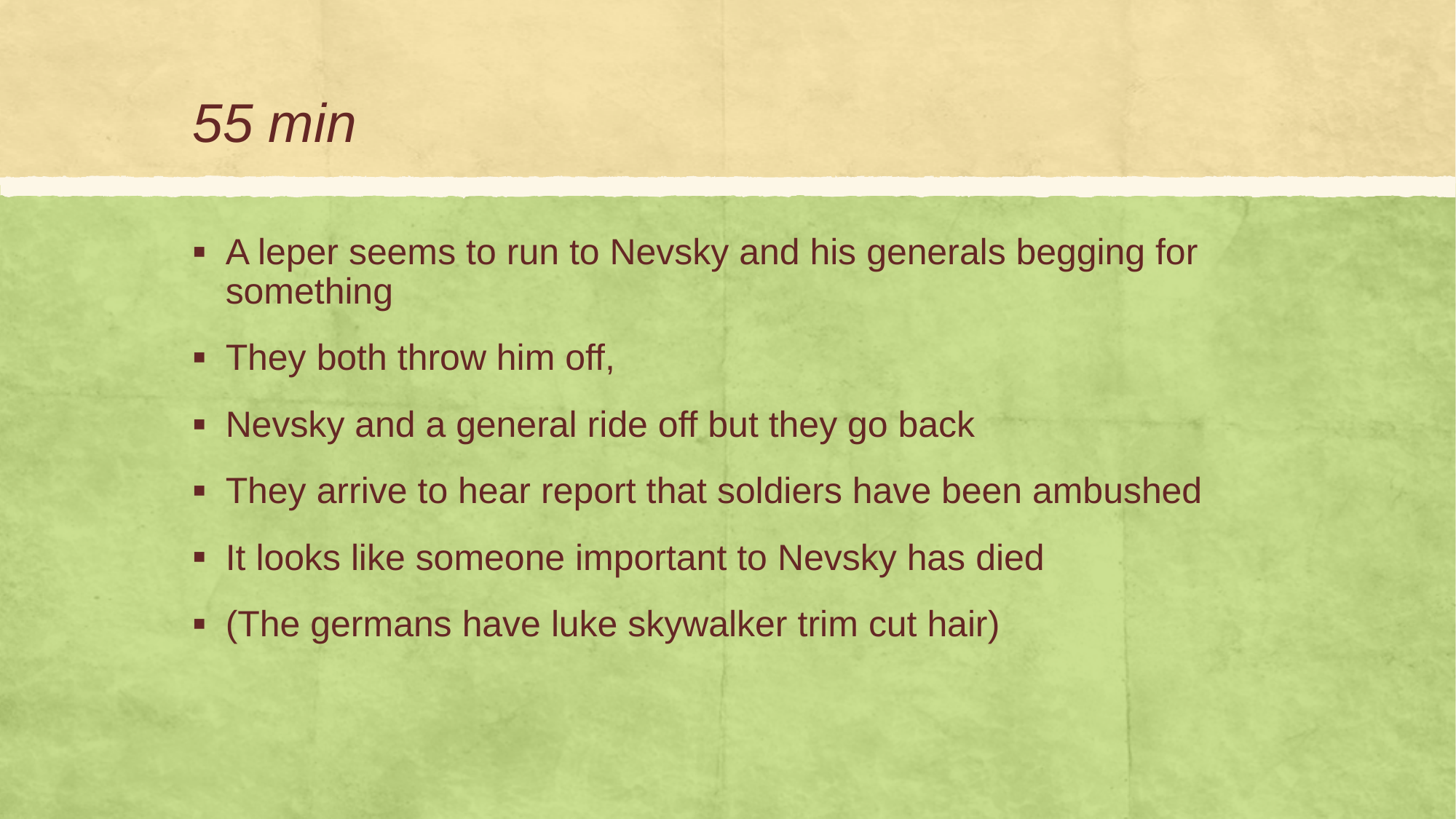

# 55 min
A leper seems to run to Nevsky and his generals begging for something
They both throw him off,
Nevsky and a general ride off but they go back
They arrive to hear report that soldiers have been ambushed
It looks like someone important to Nevsky has died
(The germans have luke skywalker trim cut hair)